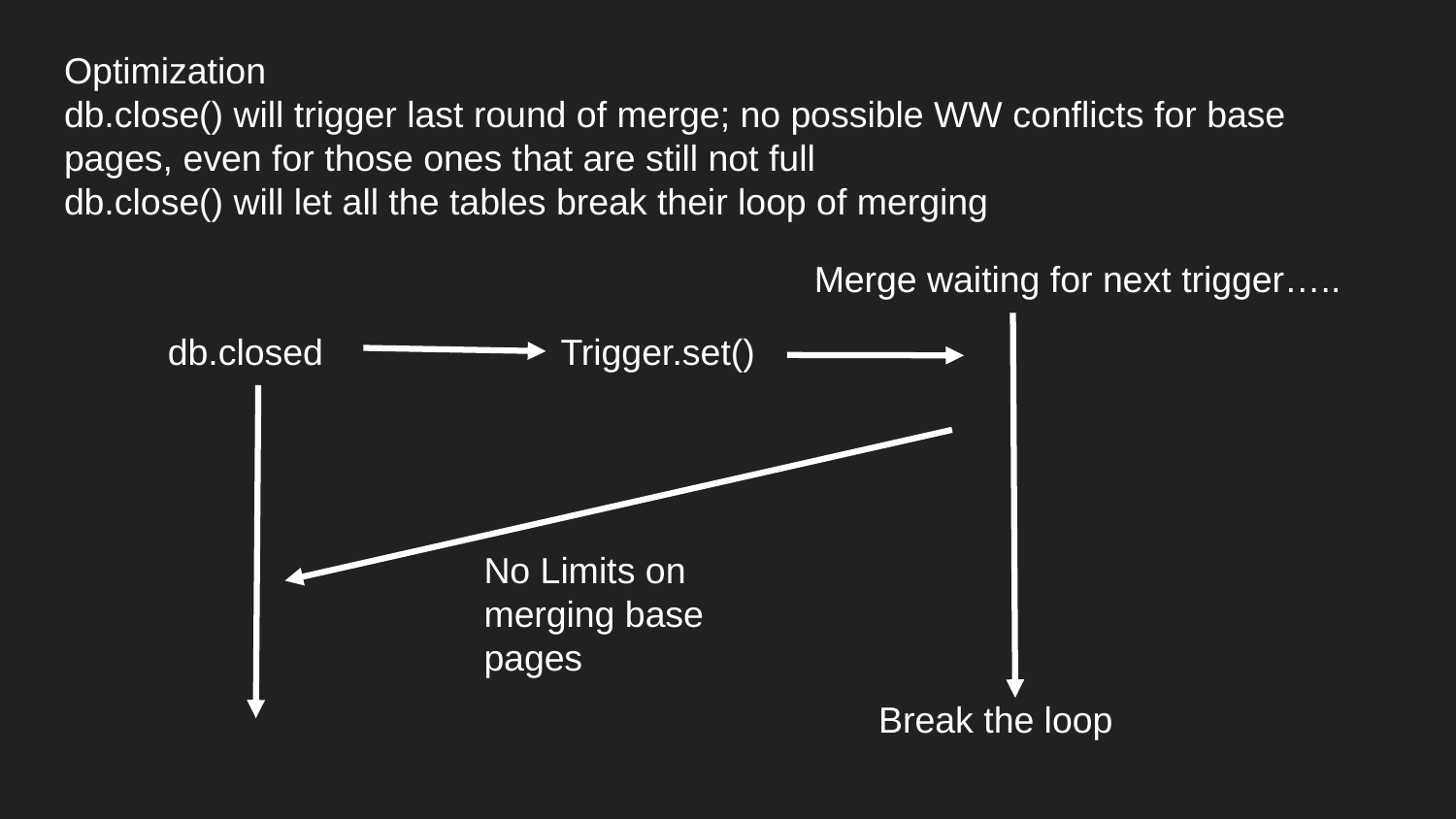

# Optimization
db.close() will trigger last round of merge; no possible WW conflicts for base pages, even for those ones that are still not full
db.close() will let all the tables break their loop of merging
Merge waiting for next trigger…..
Trigger.set()
db.closed
No Limits on merging base pages
Break the loop